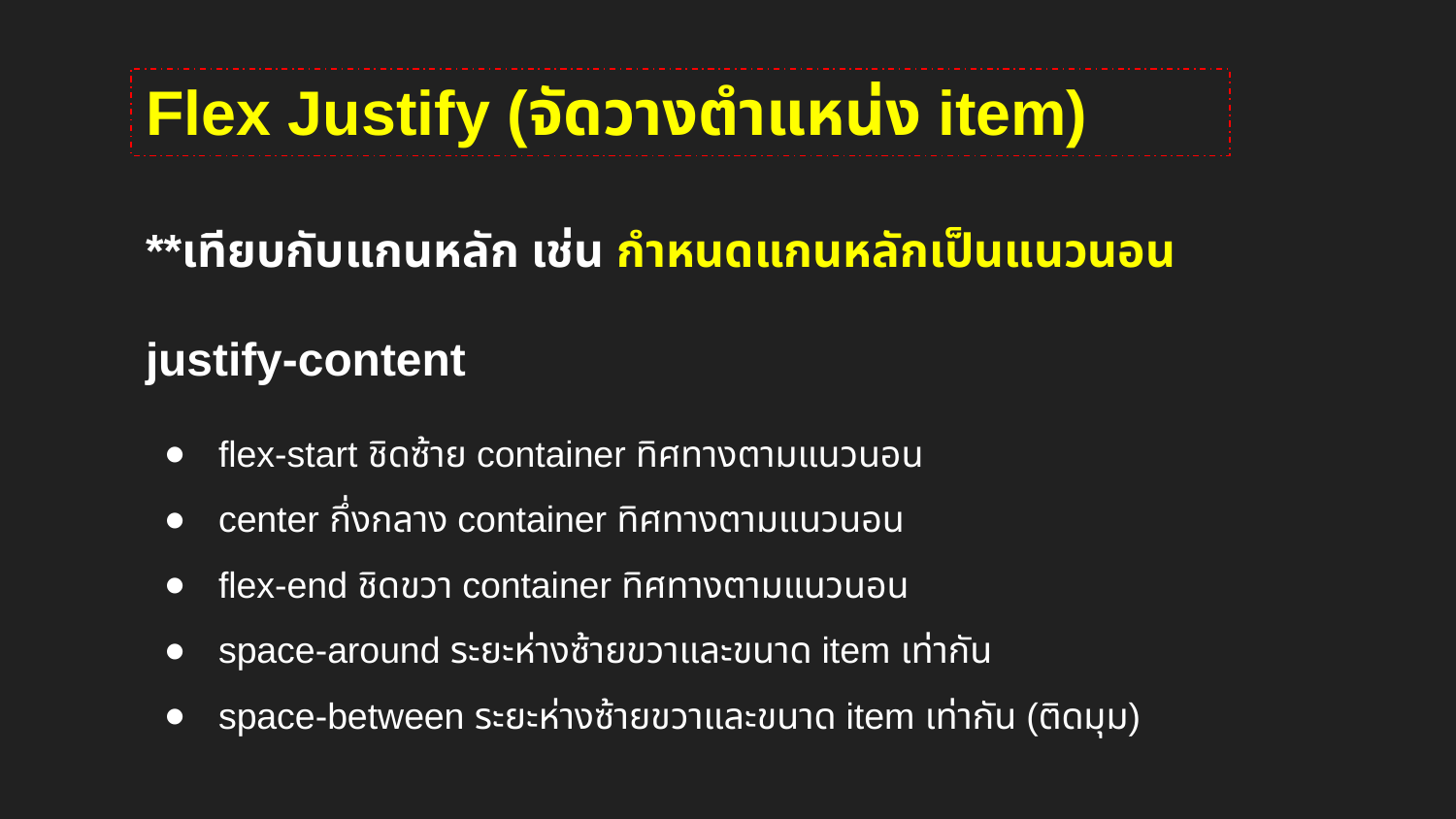

# Flex Justify (จัดวางตำแหน่ง item)
**เทียบกับแกนหลัก เช่น กำหนดแกนหลักเป็นแนวนอน
justify-content
flex-start ชิดซ้าย container ทิศทางตามแนวนอน
center กึ่งกลาง container ทิศทางตามแนวนอน
flex-end ชิดขวา container ทิศทางตามแนวนอน
space-around ระยะห่างซ้ายขวาและขนาด item เท่ากัน
space-between ระยะห่างซ้ายขวาและขนาด item เท่ากัน (ติดมุม)